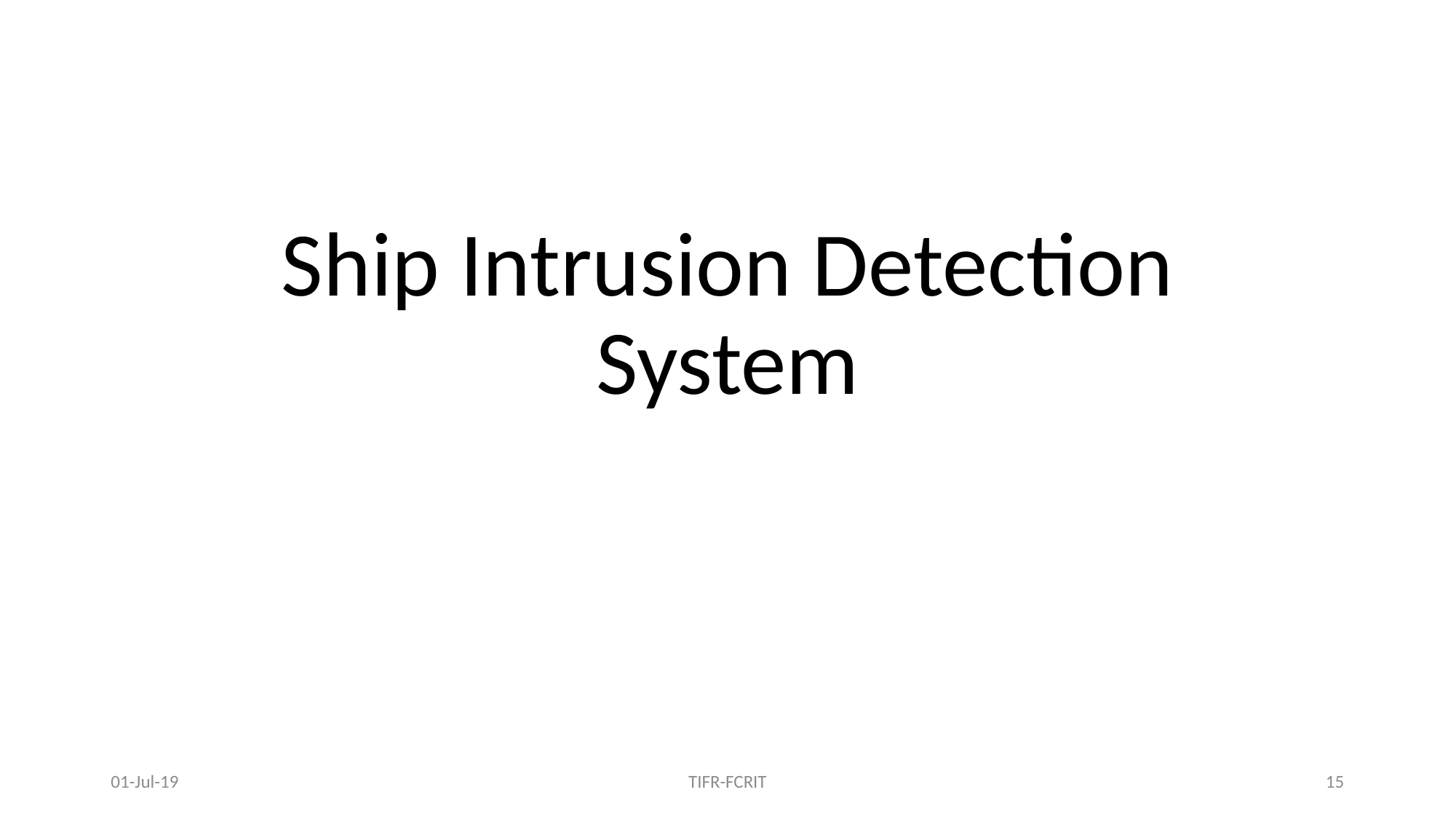

# Ship Intrusion Detection System

01-Jul-19
TIFR-FCRIT
15